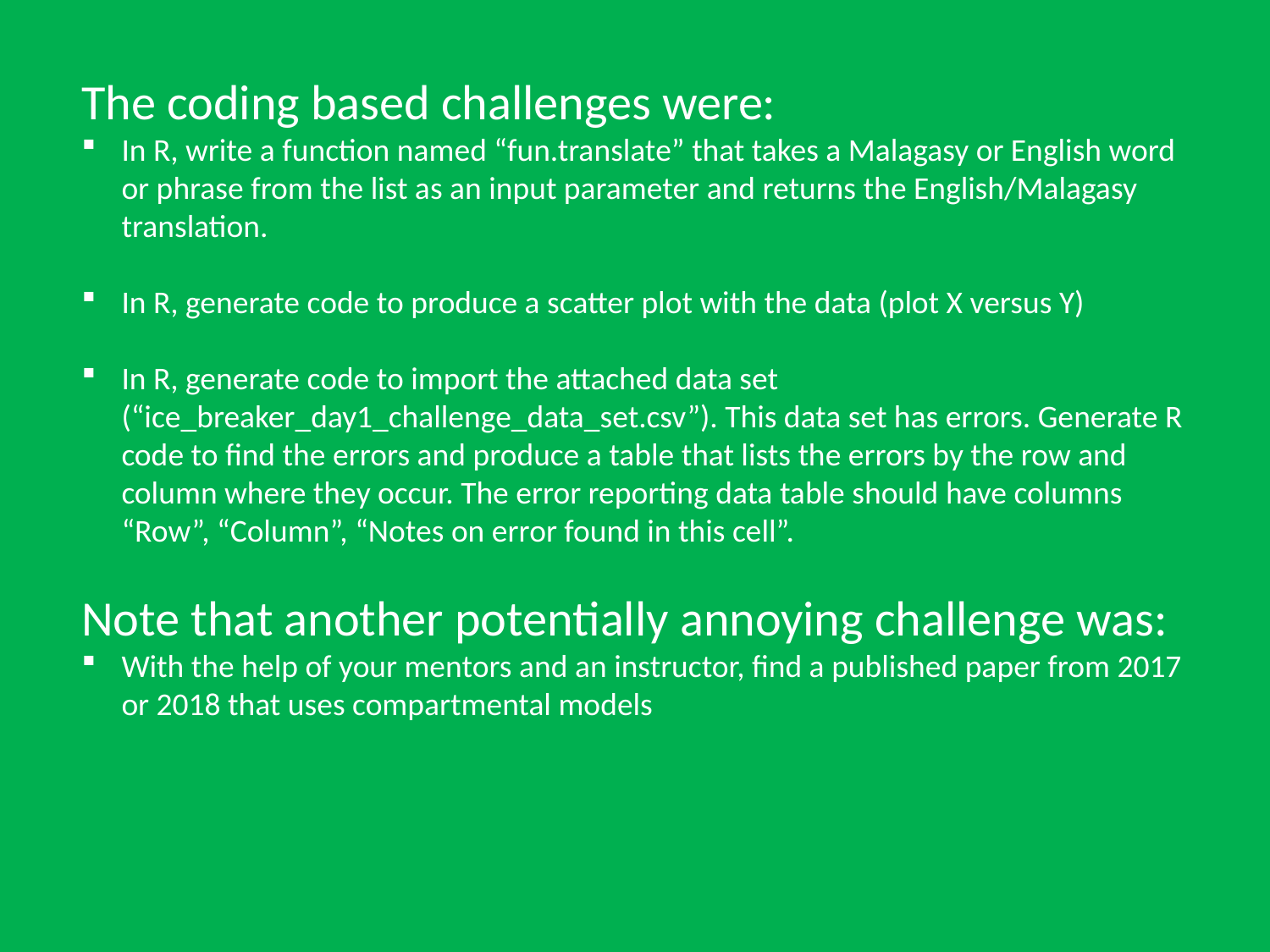

The coding based challenges were:
In R, write a function named “fun.translate” that takes a Malagasy or English word or phrase from the list as an input parameter and returns the English/Malagasy translation.

In R, generate code to produce a scatter plot with the data (plot X versus Y)

In R, generate code to import the attached data set (“ice_breaker_day1_challenge_data_set.csv”). This data set has errors. Generate R code to find the errors and produce a table that lists the errors by the row and column where they occur. The error reporting data table should have columns “Row”, “Column”, “Notes on error found in this cell”.

Note that another potentially annoying challenge was:
With the help of your mentors and an instructor, find a published paper from 2017 or 2018 that uses compartmental models